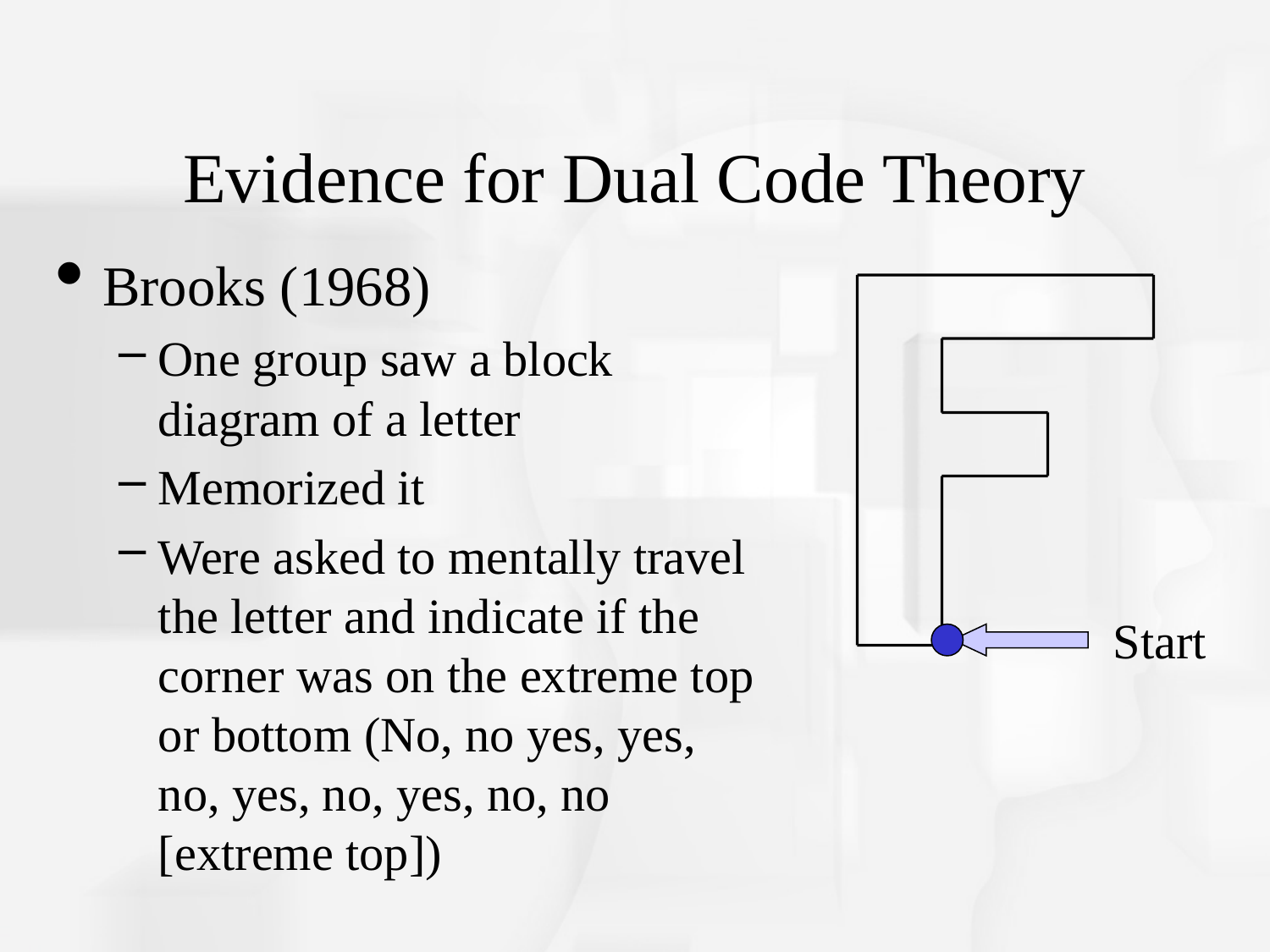

# Evidence for Dual Code Theory
Brooks (1968)
One group saw a block diagram of a letter
Memorized it
Were asked to mentally travel the letter and indicate if the corner was on the extreme top or bottom (No, no yes, yes,  no, yes, no, yes, no, no [extreme top])

Start